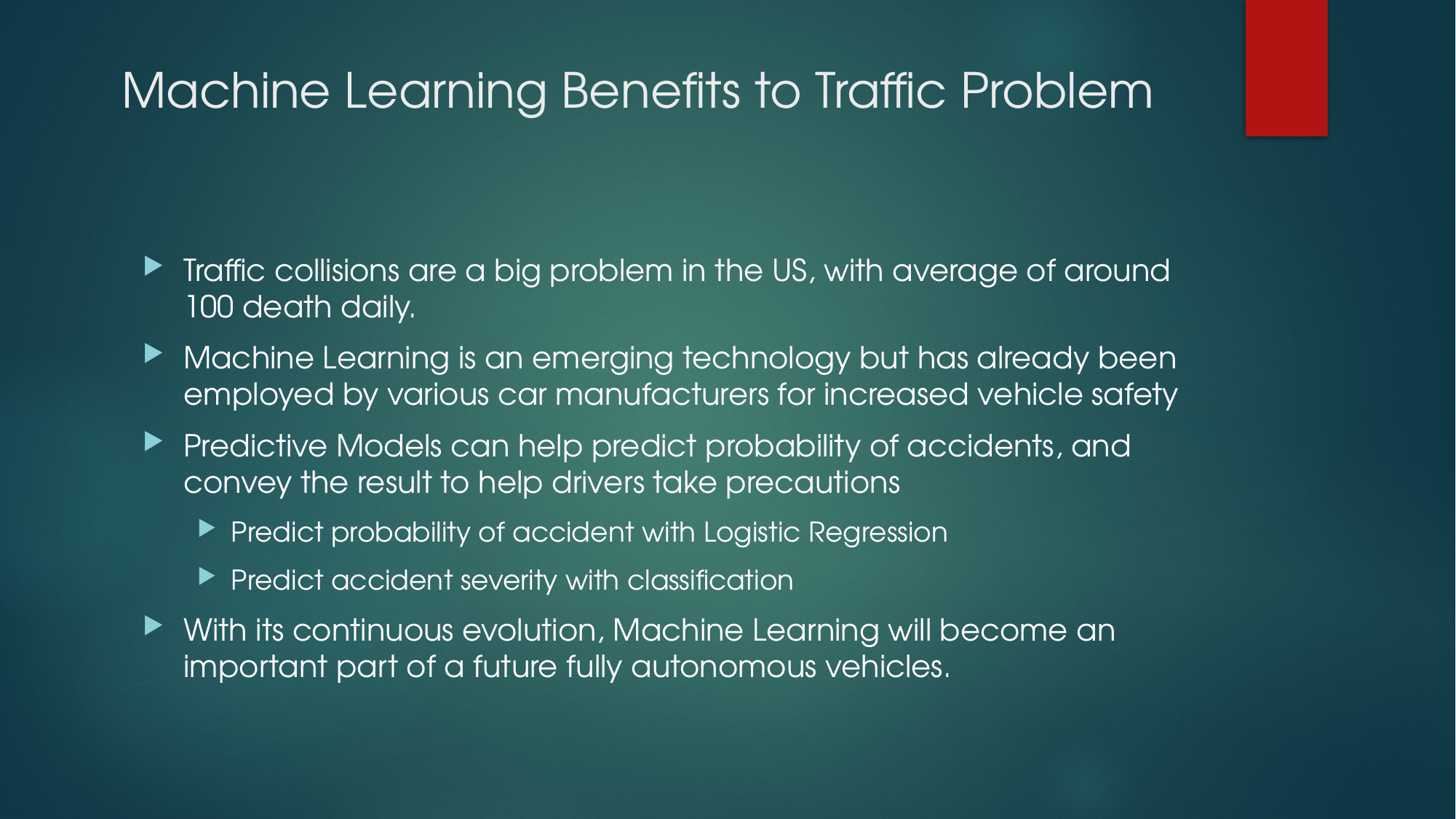

# Machine Learning Benefits to Traffic Problem
Traffic collisions are a big problem in the US, with average of around 100 death daily.
Machine Learning is an emerging technology but has already been employed by various car manufacturers for increased vehicle safety
Predictive Models can help predict probability of accidents, and convey the result to help drivers take precautions
Predict probability of accident with Logistic Regression
Predict accident severity with classification
With its continuous evolution, Machine Learning will become an important part of a future fully autonomous vehicles.